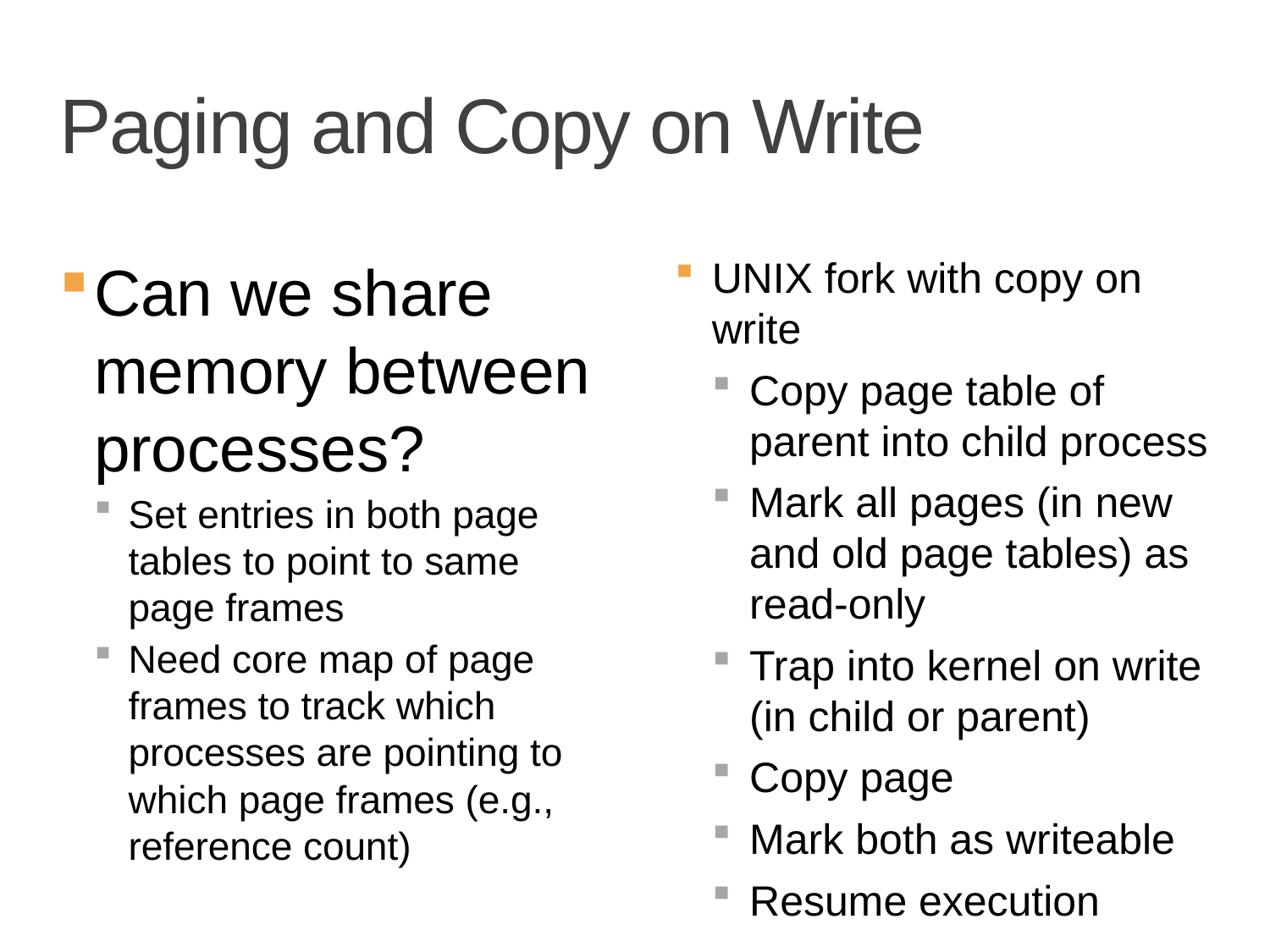

# Paging and Copy on Write
Can we share memory between processes?
Set entries in both page tables to point to same page frames
Need core map of page frames to track which processes are pointing to which page frames (e.g., reference count)
UNIX fork with copy on write
Copy page table of parent into child process
Mark all pages (in new and old page tables) as read-only
Trap into kernel on write (in child or parent)
Copy page
Mark both as writeable
Resume execution